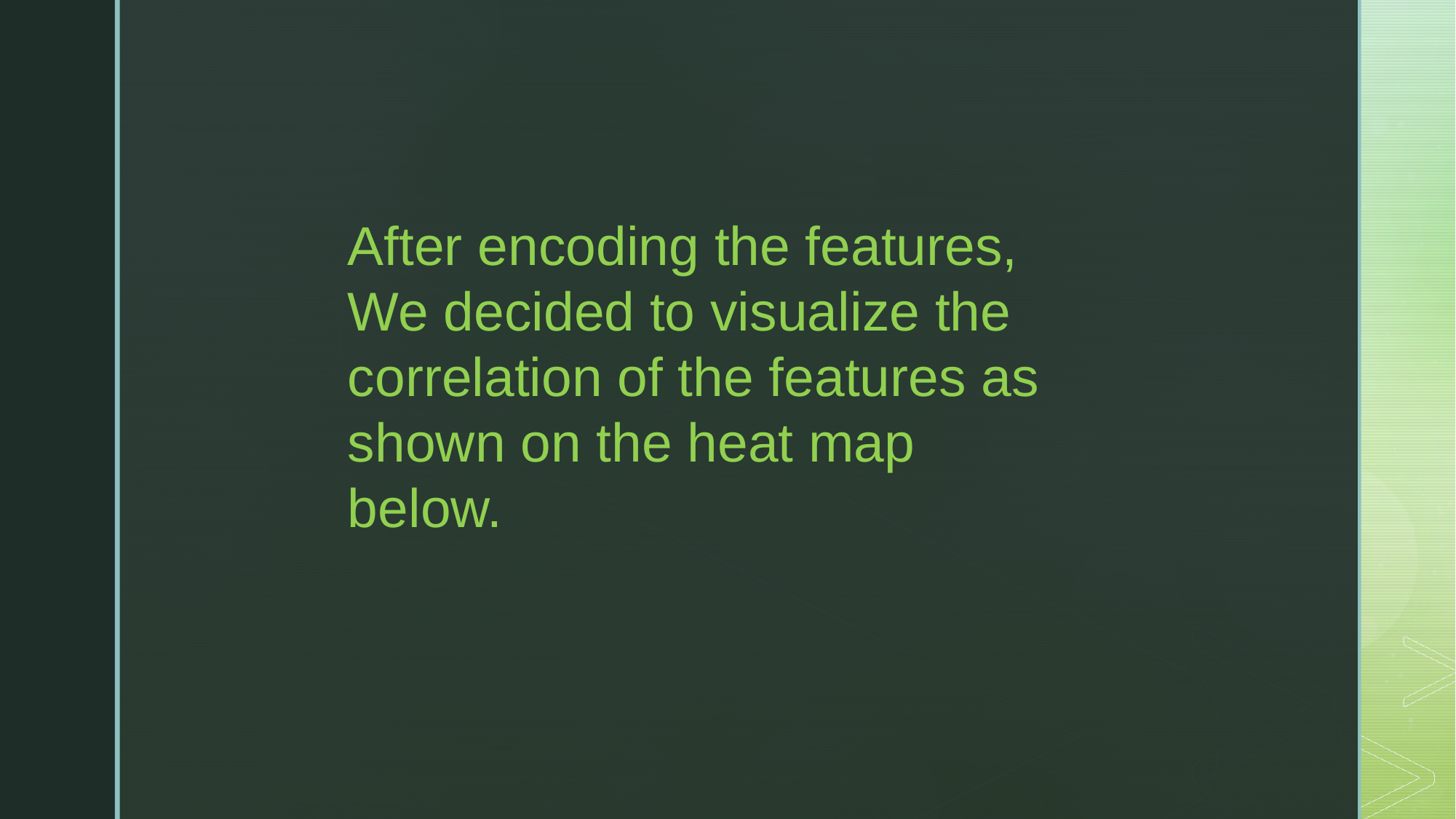

After encoding the features, We decided to visualize the correlation of the features as shown on the heat map below.